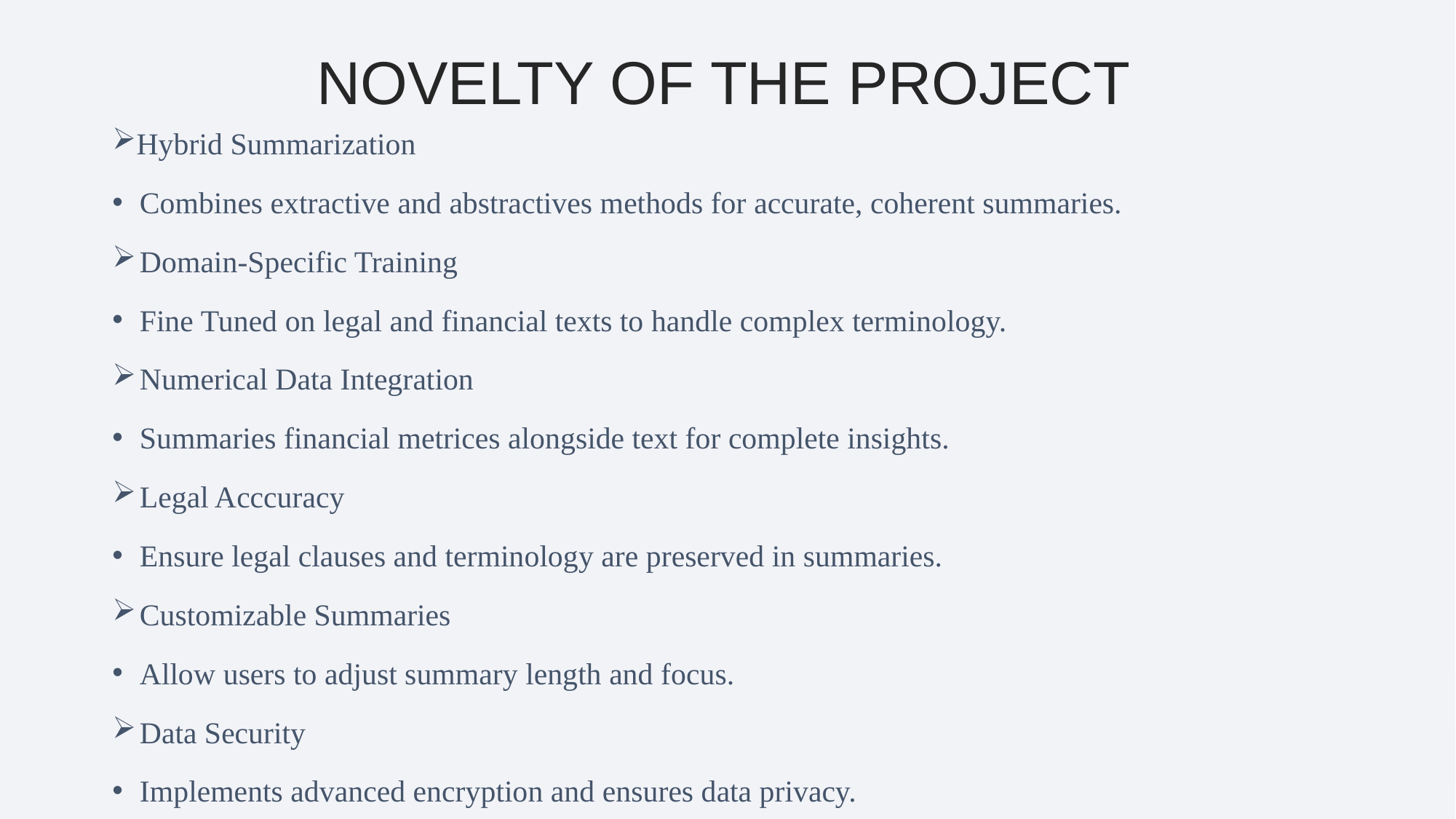

NOVELTY OF THE PROJECT
Hybrid Summarization
Combines extractive and abstractives methods for accurate, coherent summaries.
Domain-Specific Training
Fine Tuned on legal and financial texts to handle complex terminology.
Numerical Data Integration
Summaries financial metrices alongside text for complete insights.
Legal Acccuracy
Ensure legal clauses and terminology are preserved in summaries.
Customizable Summaries
Allow users to adjust summary length and focus.
Data Security
Implements advanced encryption and ensures data privacy.